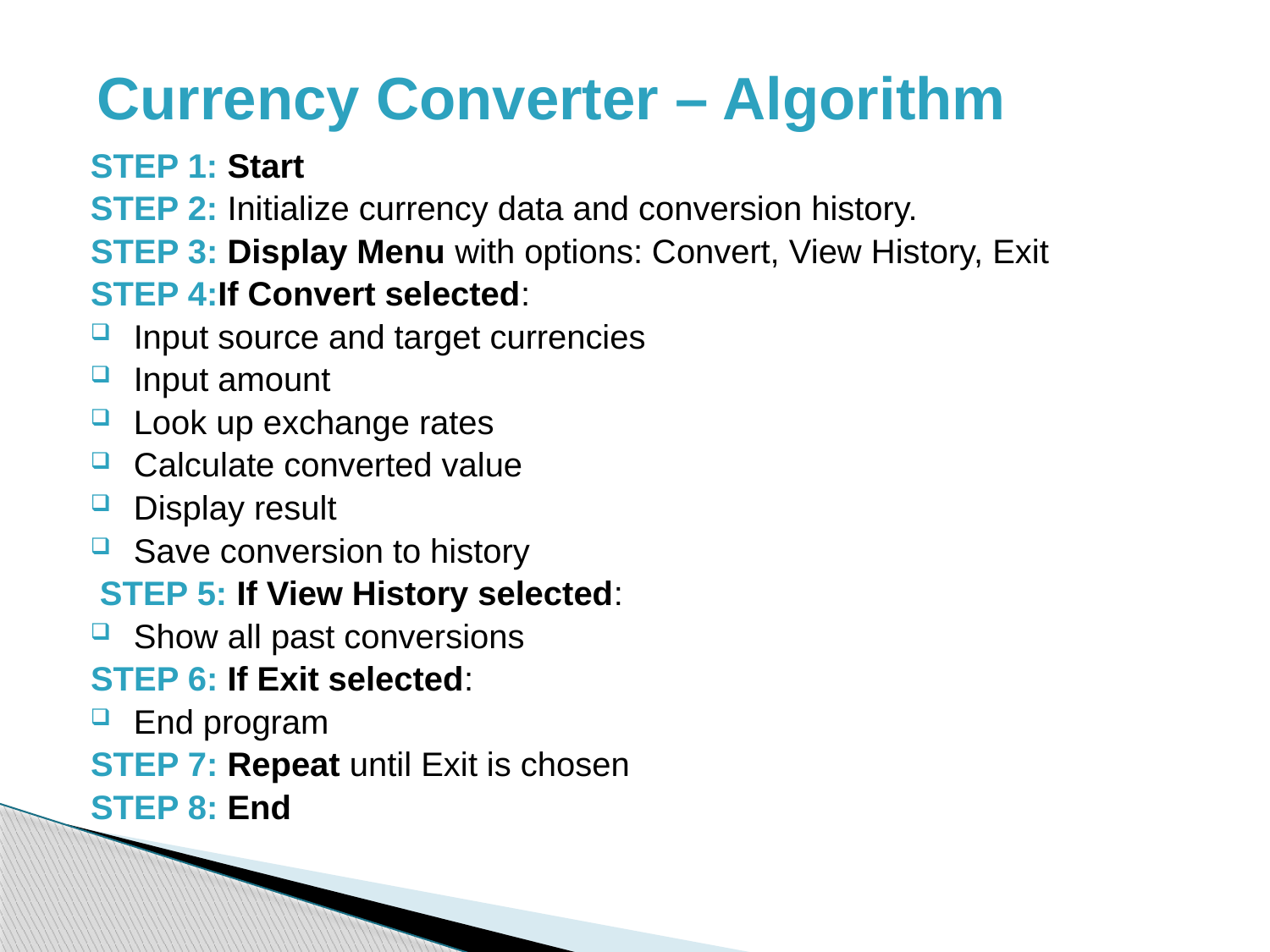

# Currency Converter – Algorithm
STEP 1: Start
STEP 2: Initialize currency data and conversion history.
STEP 3: Display Menu with options: Convert, View History, Exit
STEP 4:If Convert selected:
 Input source and target currencies
 Input amount
 Look up exchange rates
 Calculate converted value
 Display result
 Save conversion to history
 STEP 5: If View History selected:
 Show all past conversions
STEP 6: If Exit selected:
 End program
STEP 7: Repeat until Exit is chosen
STEP 8: End